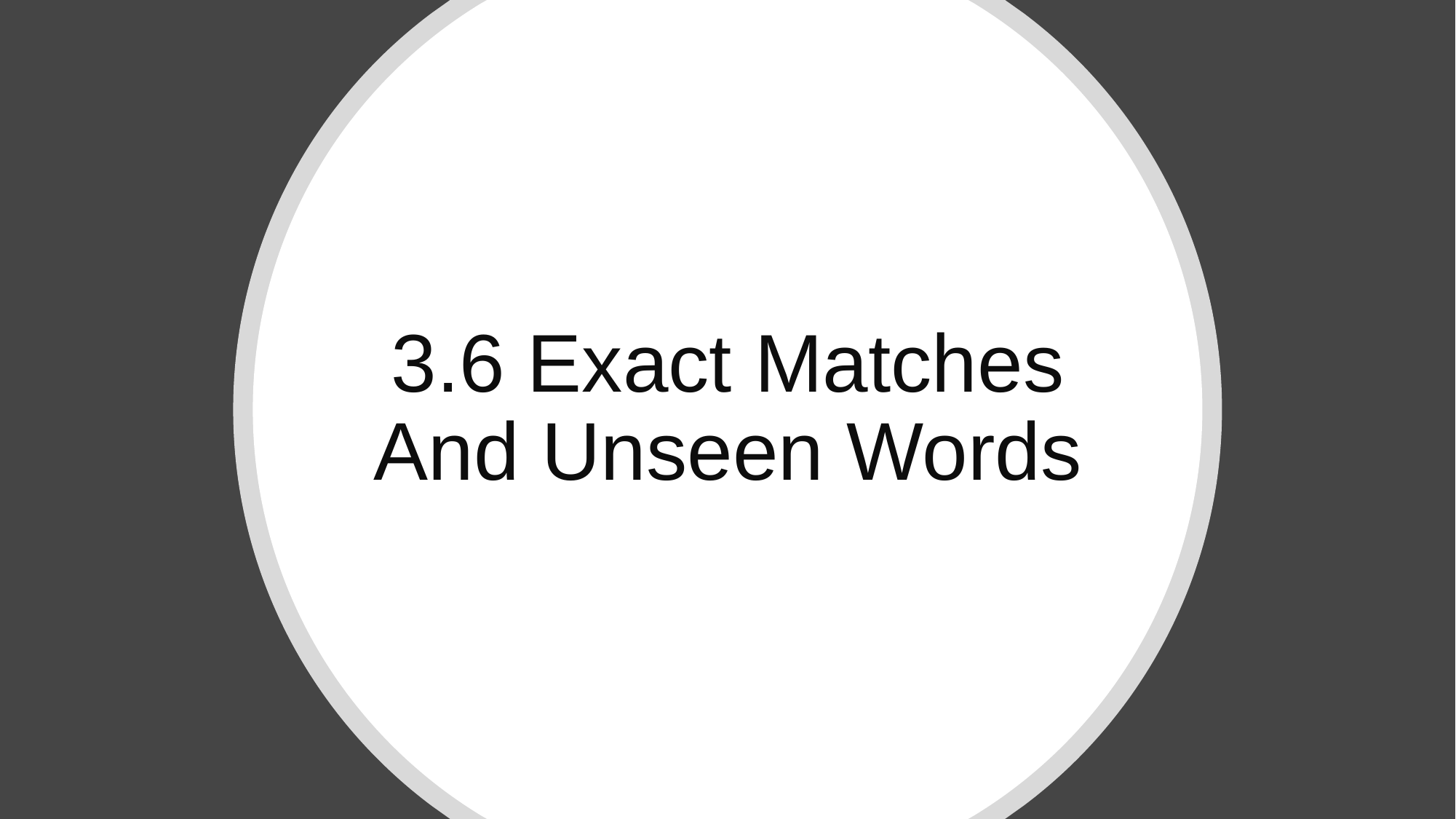

# 3.6 Exact Matches And Unseen Words